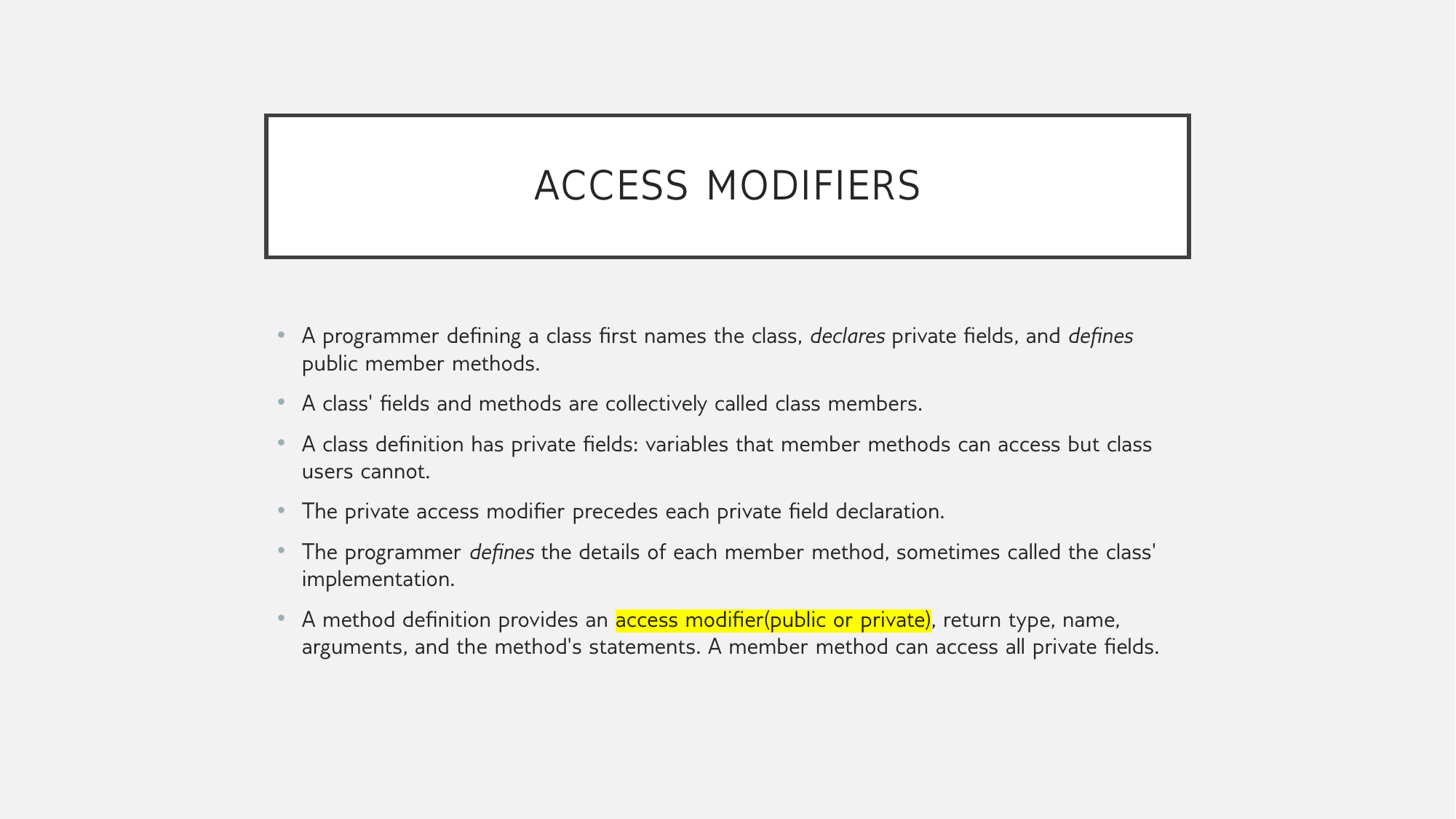

# Access modifiers
A programmer defining a class first names the class, declares private fields, and defines public member methods.
A class' fields and methods are collectively called class members.
A class definition has private fields: variables that member methods can access but class users cannot.
The private access modifier precedes each private field declaration.
The programmer defines the details of each member method, sometimes called the class' implementation.
A method definition provides an access modifier(public or private), return type, name, arguments, and the method's statements. A member method can access all private fields.